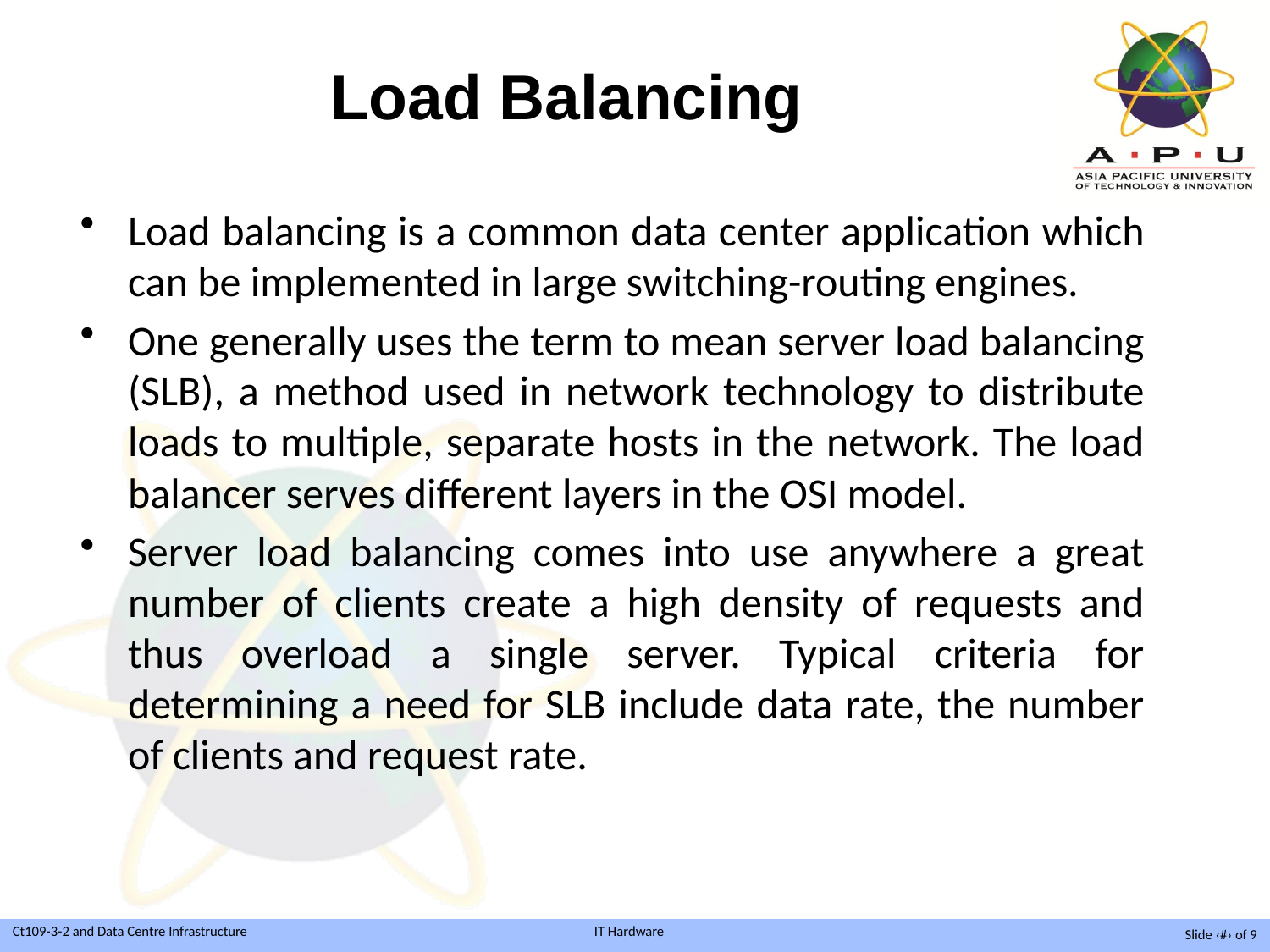

# Load Balancing
Load balancing is a common data center application which can be implemented in large switching-routing engines.
One generally uses the term to mean server load balancing (SLB), a method used in network technology to distribute loads to multiple, separate hosts in the network. The load balancer serves different layers in the OSI model.
Server load balancing comes into use anywhere a great number of clients create a high density of requests and thus overload a single server. Typical criteria for determining a need for SLB include data rate, the number of clients and request rate.
Slide ‹#› of 9